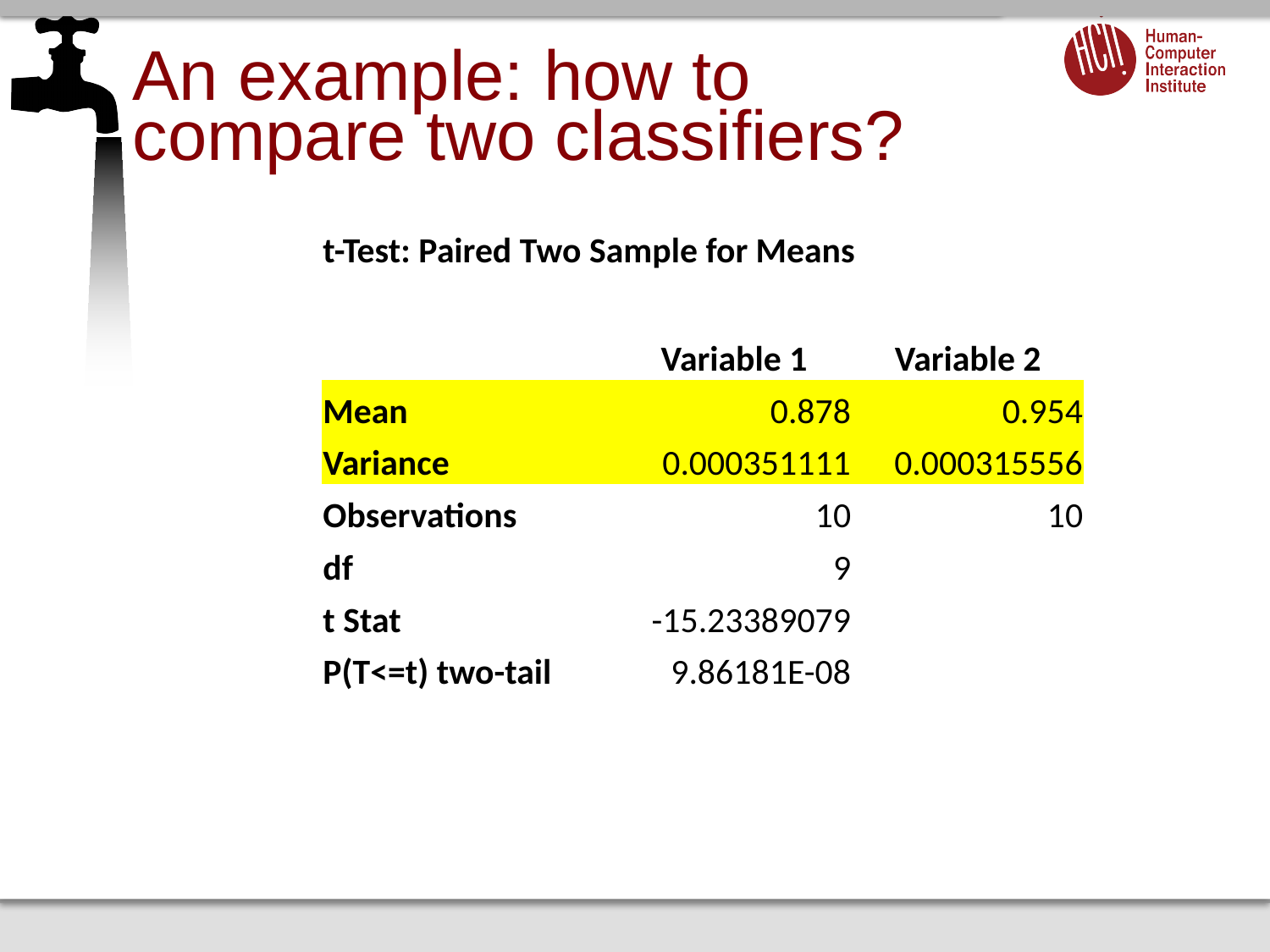

# An example: how to compare two classifiers?
| t-Test: Paired Two Sample for Means |  |  |
| --- | --- | --- |
|  |  |  |
|  | Variable 1 | Variable 2 |
| Mean | 0.878 | 0.954 |
| Variance | 0.000351111 | 0.000315556 |
| Observations | 10 | 10 |
| df | 9 |  |
| t Stat | -15.23389079 |  |
| P(T<=t) two-tail | 9.86181E-08 |  |